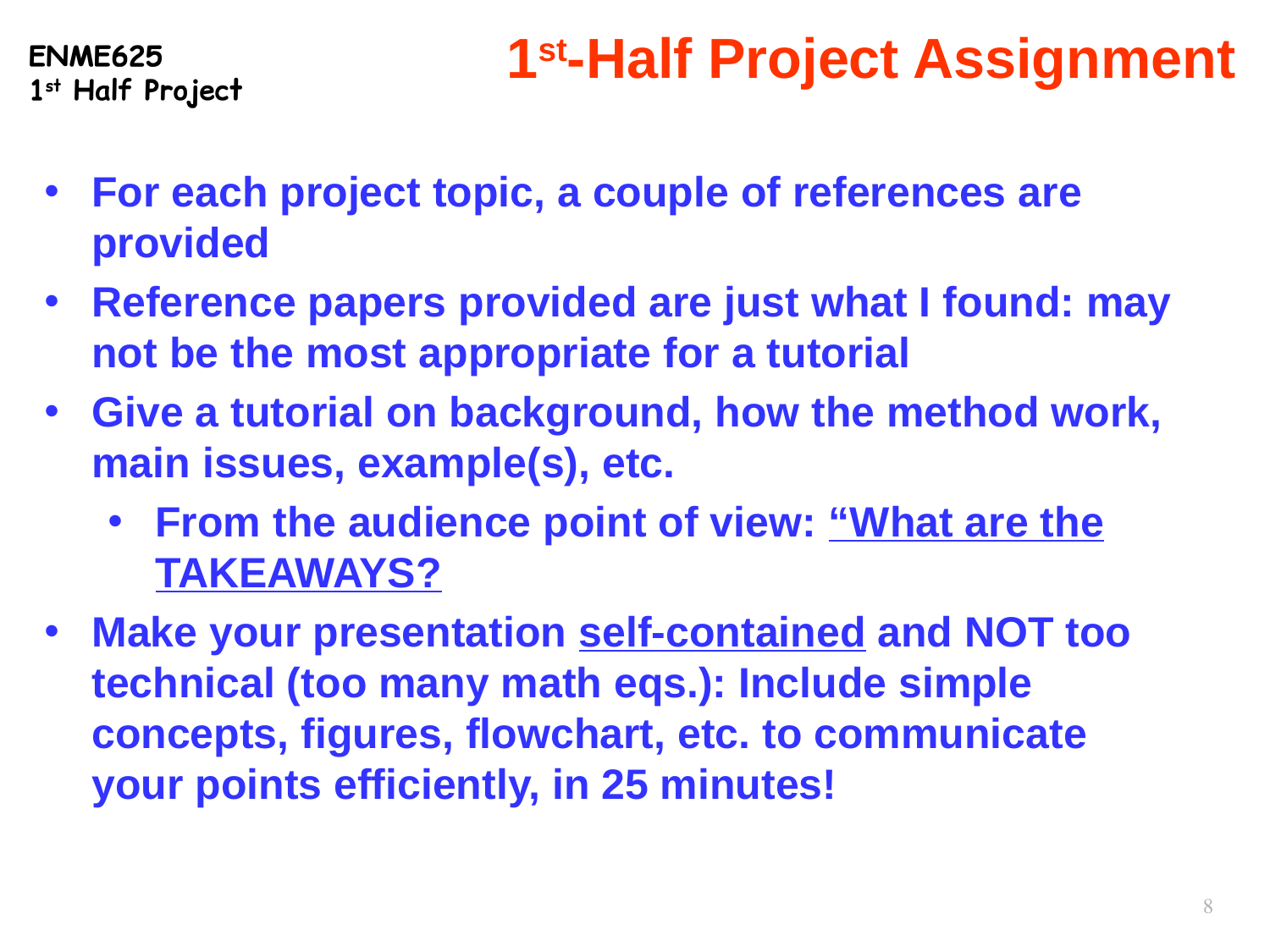

1st-Half Project Assignment
For each project topic, a couple of references are provided
Reference papers provided are just what I found: may not be the most appropriate for a tutorial
Give a tutorial on background, how the method work, main issues, example(s), etc.
From the audience point of view: “What are the TAKEAWAYS?
Make your presentation self-contained and NOT too technical (too many math eqs.): Include simple concepts, figures, flowchart, etc. to communicate your points efficiently, in 25 minutes!

8